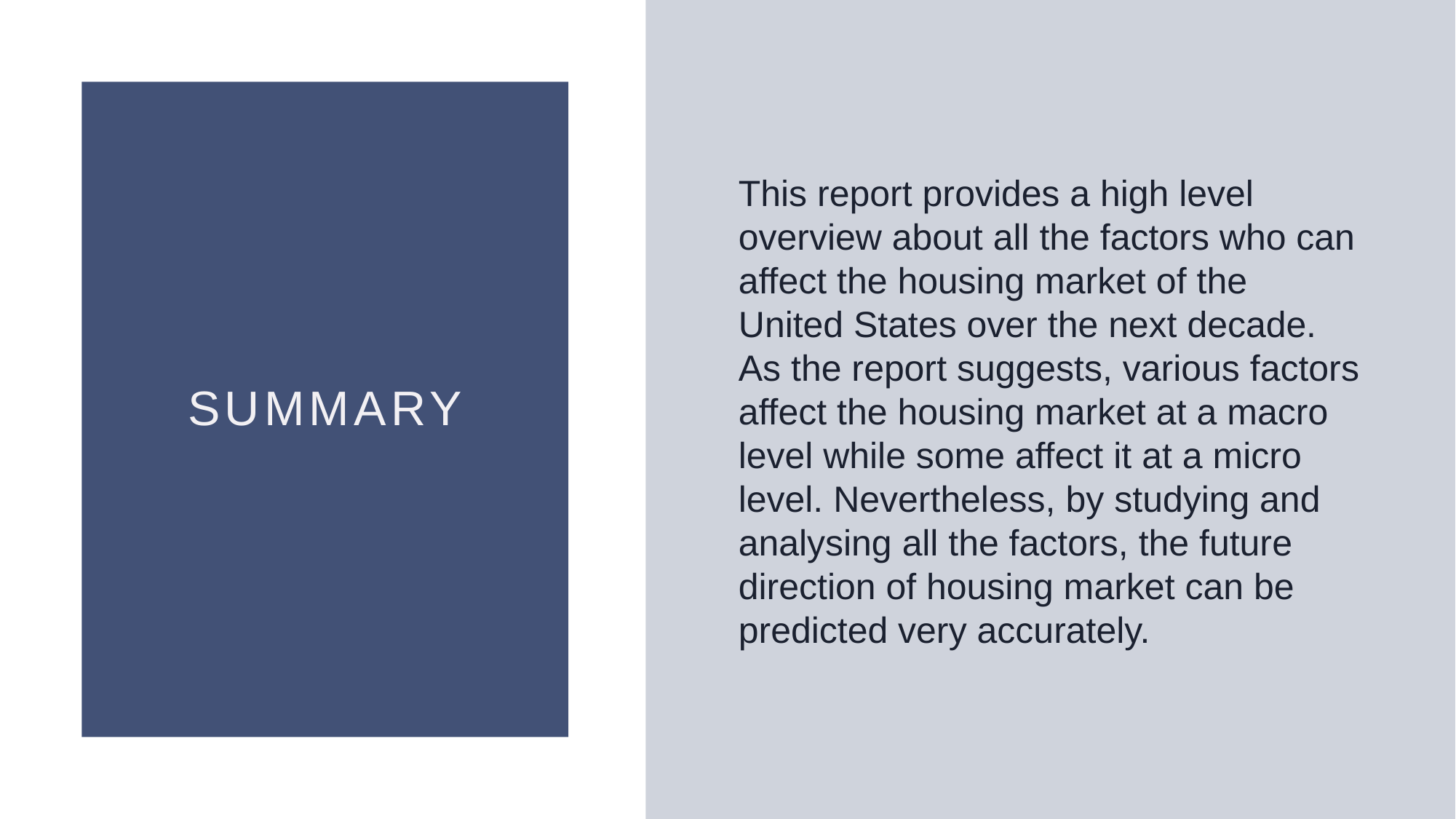

This report provides a high level overview about all the factors who can affect the housing market of the United States over the next decade. As the report suggests, various factors affect the housing market at a macro level while some affect it at a micro level. Nevertheless, by studying and analysing all the factors, the future direction of housing market can be predicted very accurately.

# summary